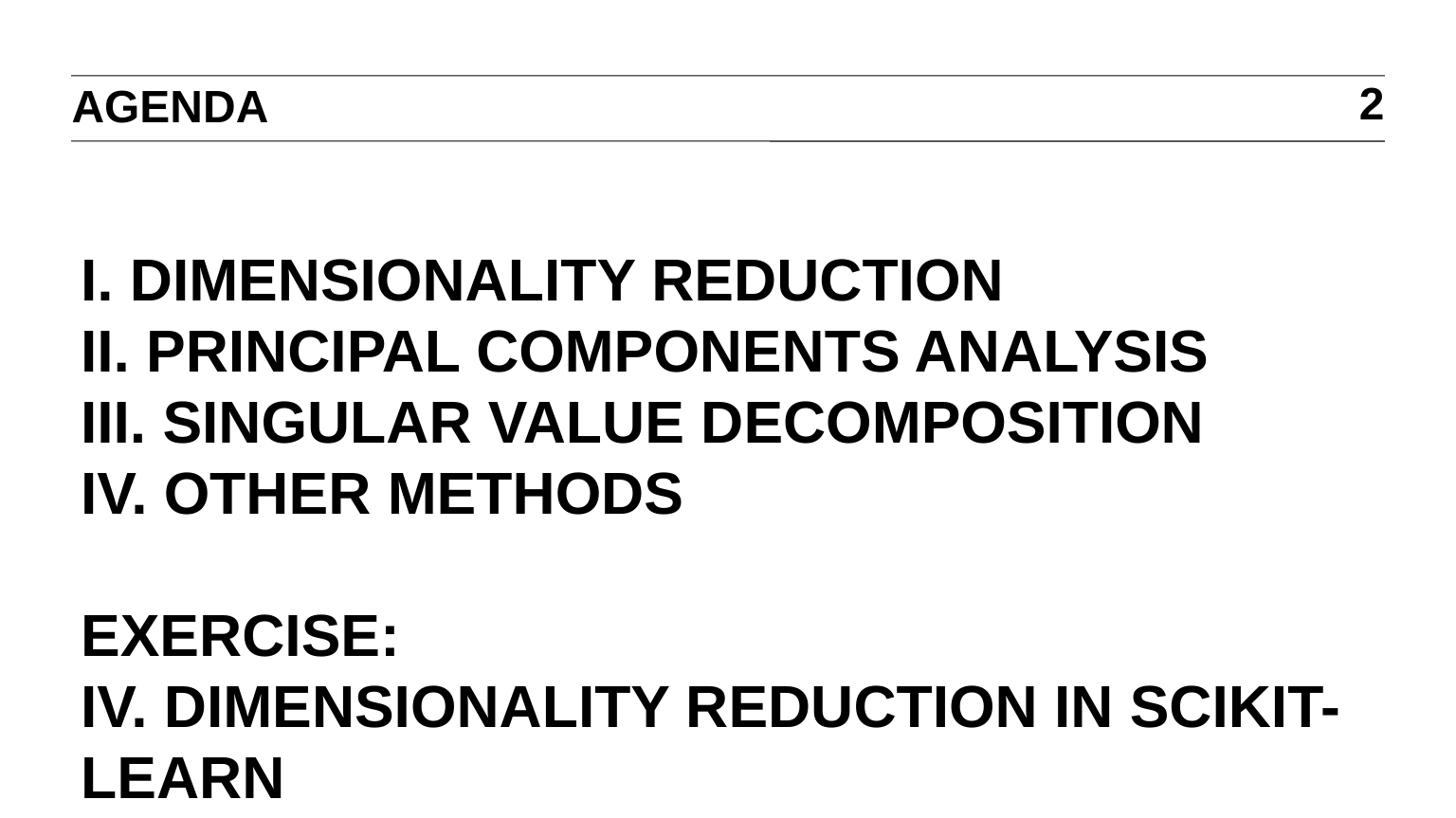

agenda

2
# I. dimensionality reduction II. Principal components analysis III. Singular value decomposition iv. Other methods exercise: IV. Dimensionality reduction in scikit-learn